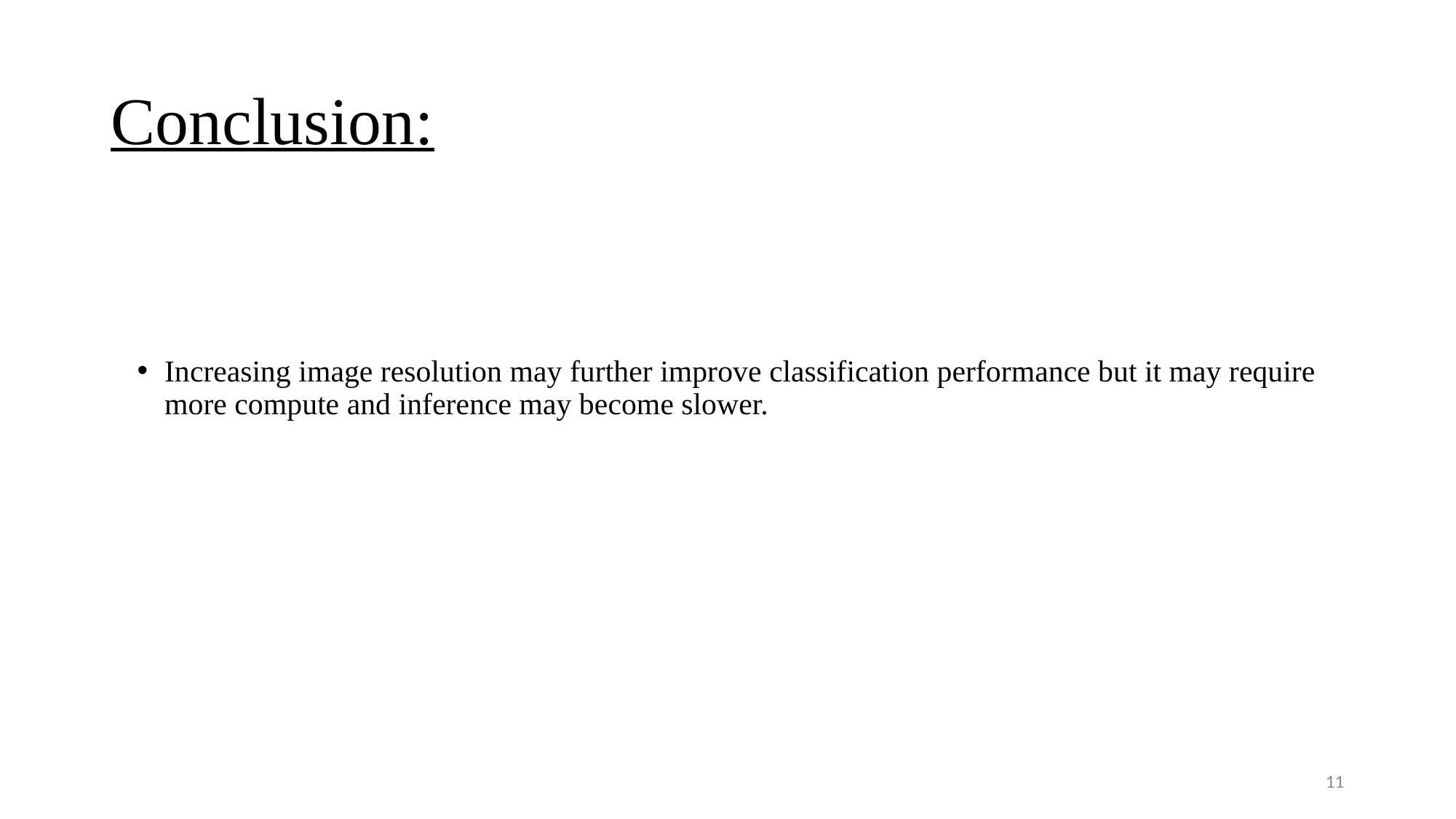

# Conclusion:
Increasing image resolution may further improve classification performance but it may require more compute and inference may become slower.
11